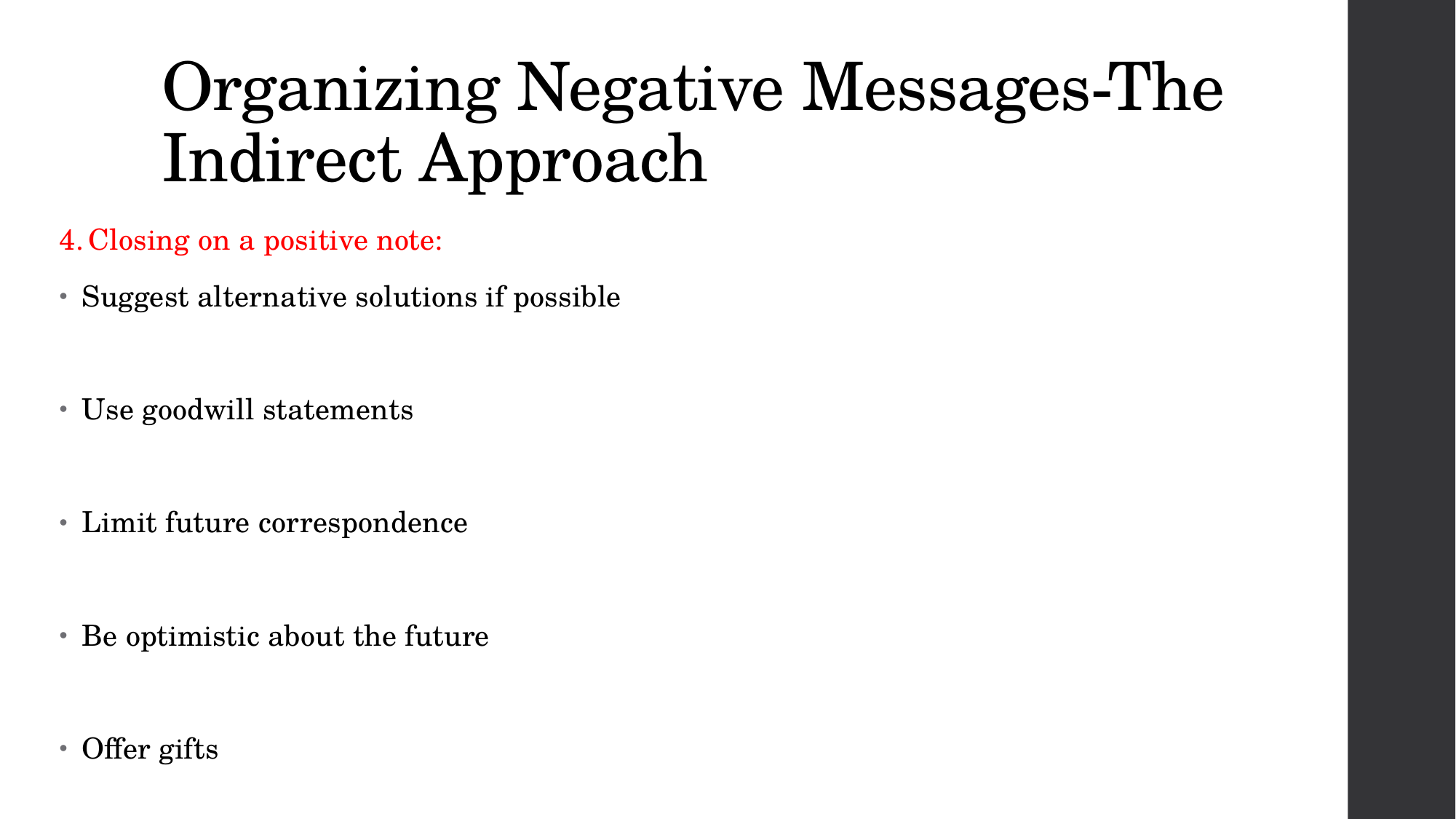

# Organizing Negative Messages-The Indirect Approach
4. Closing on a positive note:
Suggest alternative solutions if possible

Use goodwill statements

Limit future correspondence

Be optimistic about the future

Offer gifts